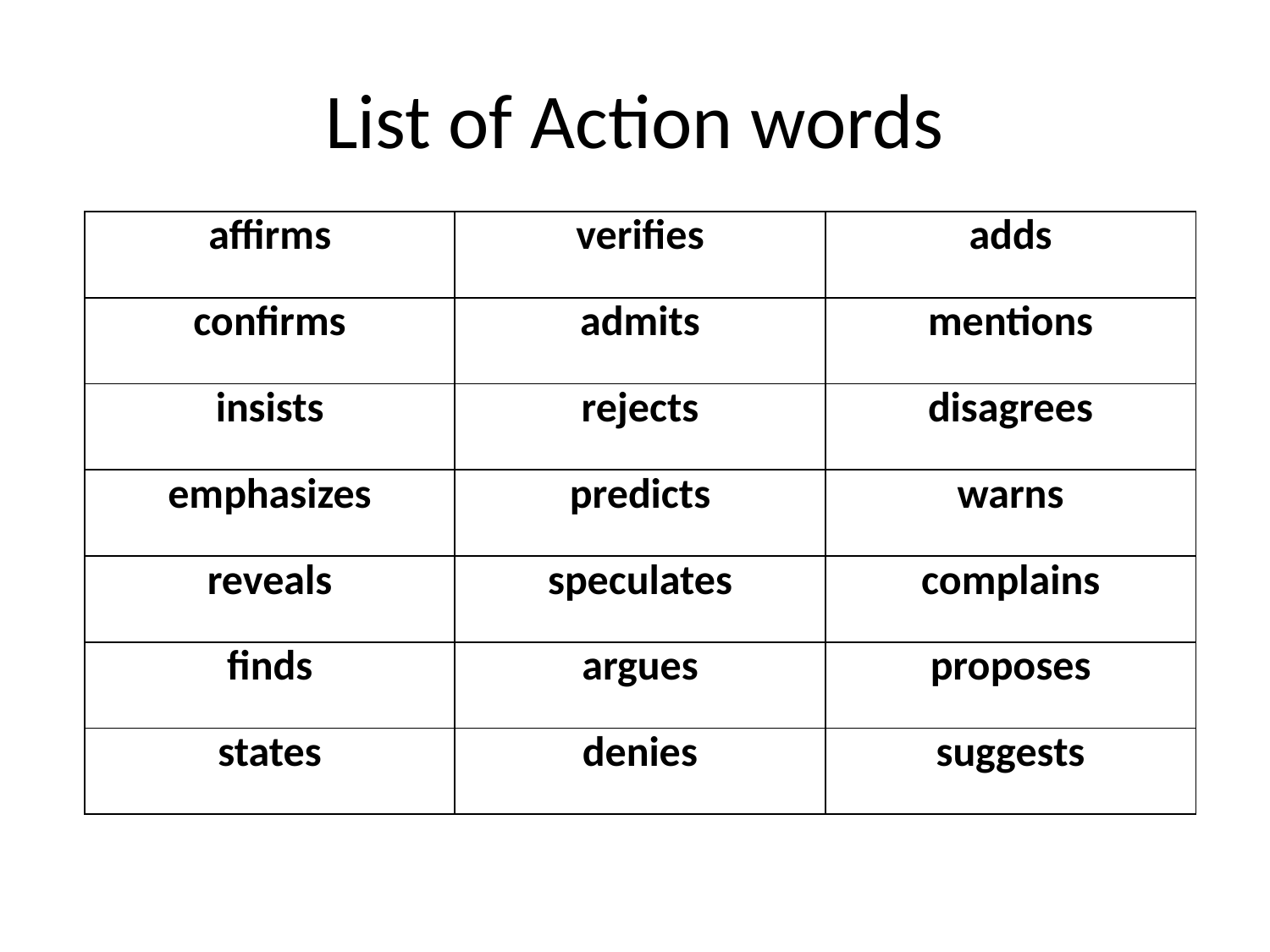

# List of Action words
| affirms | verifies | adds |
| --- | --- | --- |
| confirms | admits | mentions |
| insists | rejects | disagrees |
| emphasizes | predicts | warns |
| reveals | speculates | complains |
| finds | argues | proposes |
| states | denies | suggests |